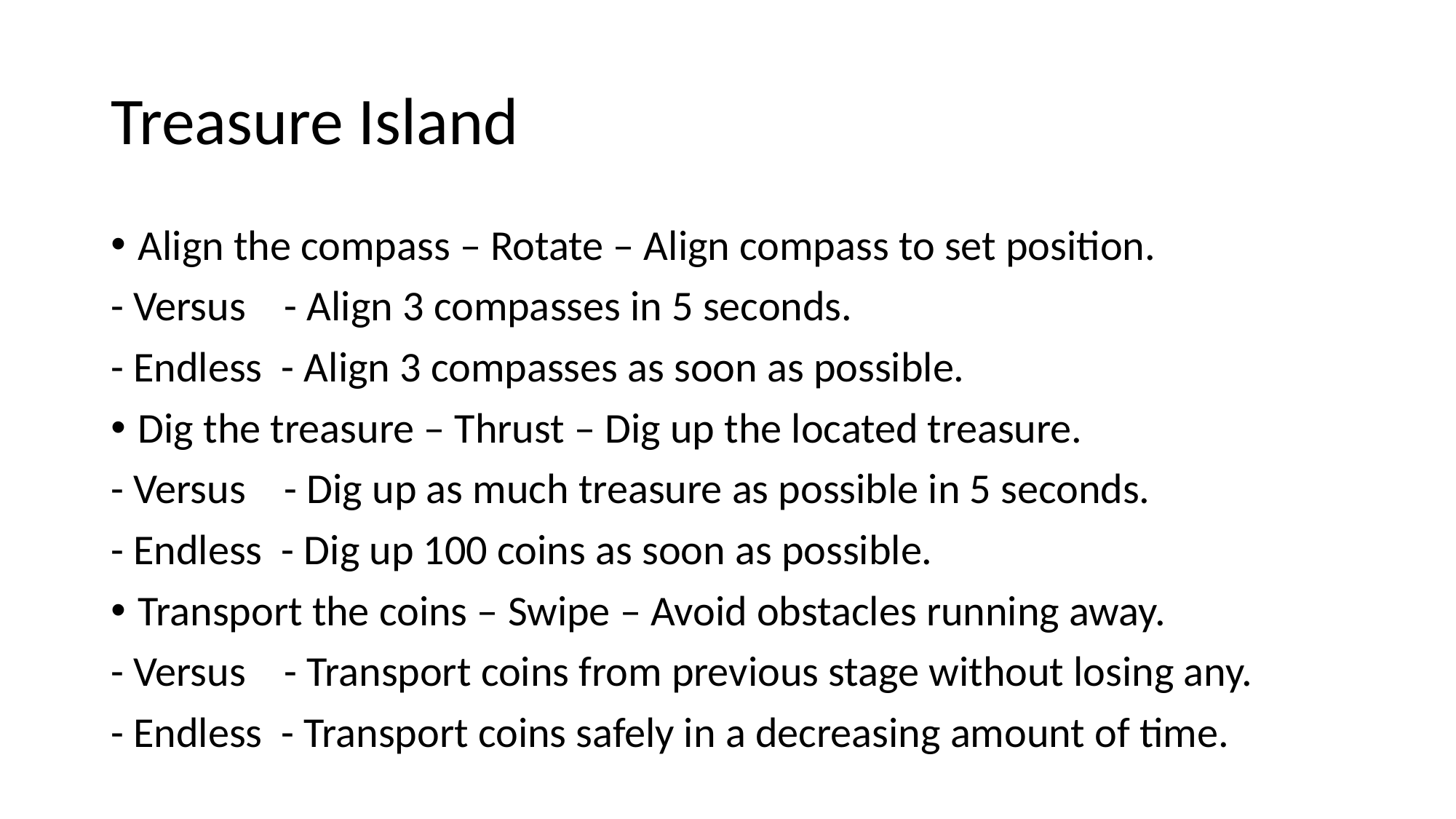

# Treasure Island
Align the compass – Rotate – Align compass to set position.
- Versus    - Align 3 compasses in 5 seconds.
- Endless  - Align 3 compasses as soon as possible.
Dig the treasure – Thrust – Dig up the located treasure.
- Versus    - Dig up as much treasure as possible in 5 seconds.
- Endless  - Dig up 100 coins as soon as possible.
Transport the coins – Swipe – Avoid obstacles running away.
- Versus    - Transport coins from previous stage without losing any.
- Endless  - Transport coins safely in a decreasing amount of time.